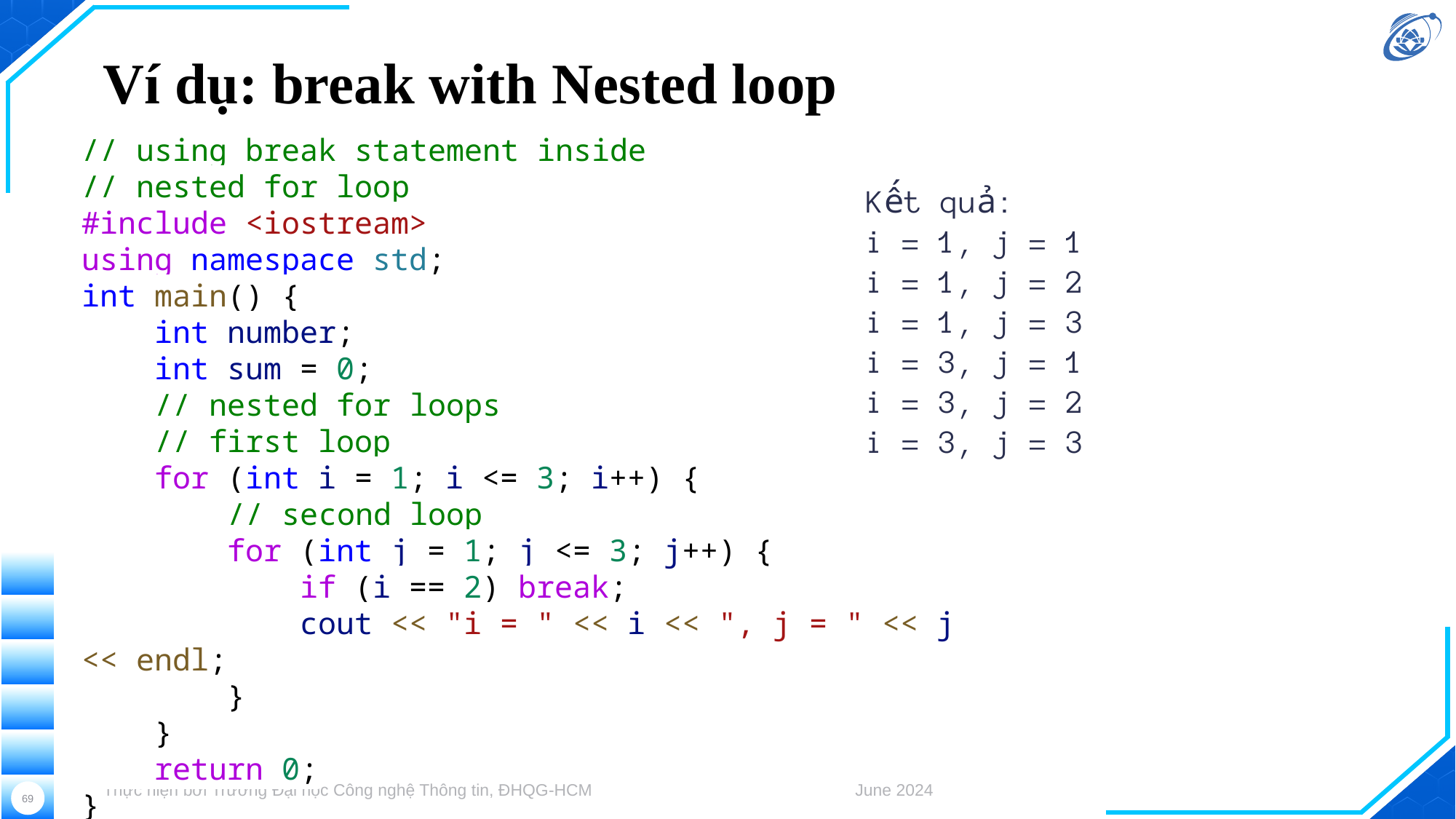

# Ví dụ: break with Nested loop
// using break statement inside
// nested for loop
#include <iostream>
using namespace std;
int main() {
    int number;
    int sum = 0;
    // nested for loops
    // first loop
    for (int i = 1; i <= 3; i++) {
        // second loop
        for (int j = 1; j <= 3; j++) {
            if (i == 2) break;
            cout << "i = " << i << ", j = " << j << endl;
        }
    }
    return 0;
}

Kết quả:
i = 1, j = 1
i = 1, j = 2
i = 1, j = 3
i = 3, j = 1
i = 3, j = 2
i = 3, j = 3
Thực hiện bởi Trường Đại học Công nghệ Thông tin, ĐHQG-HCM
June 2024
69